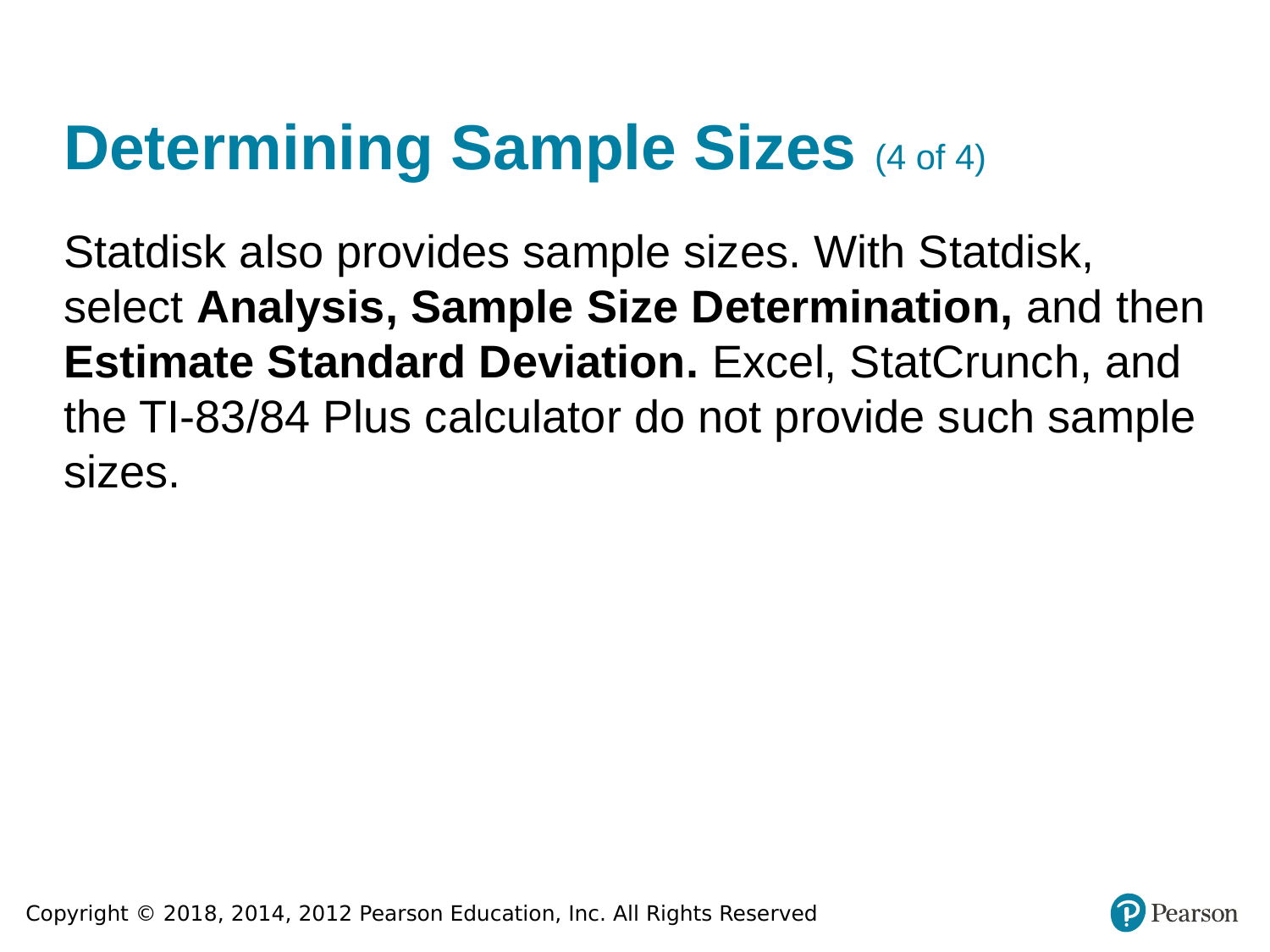

# Determining Sample Sizes (4 of 4)
Statdisk also provides sample sizes. With Statdisk, select Analysis, Sample Size Determination, and then Estimate Standard Deviation. Excel, StatCrunch, and the TI-83/84 Plus calculator do not provide such sample sizes.